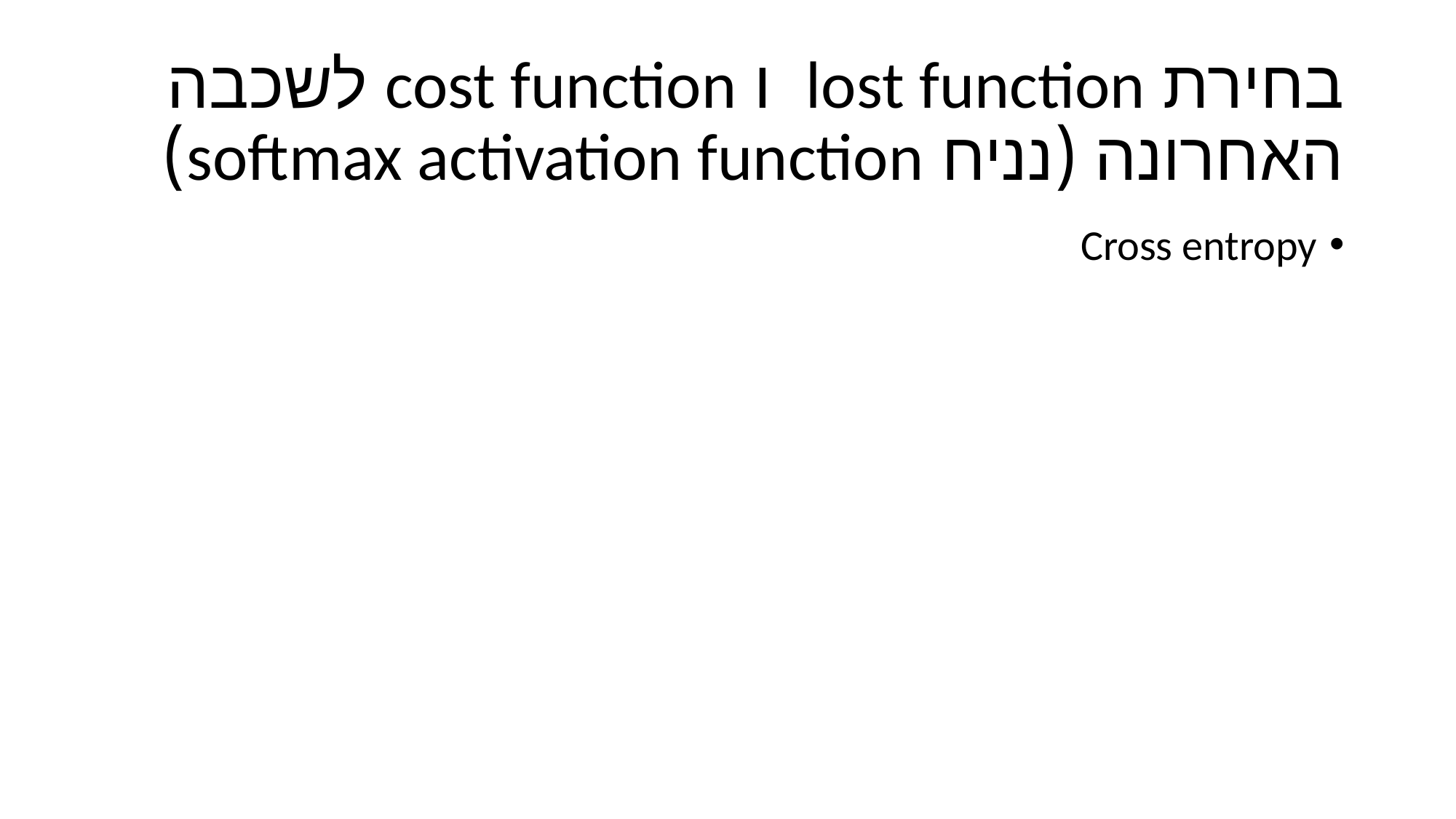

# בחירת lost function  ו cost function לשכבה האחרונה (נניח softmax activation function)
Cross entropy